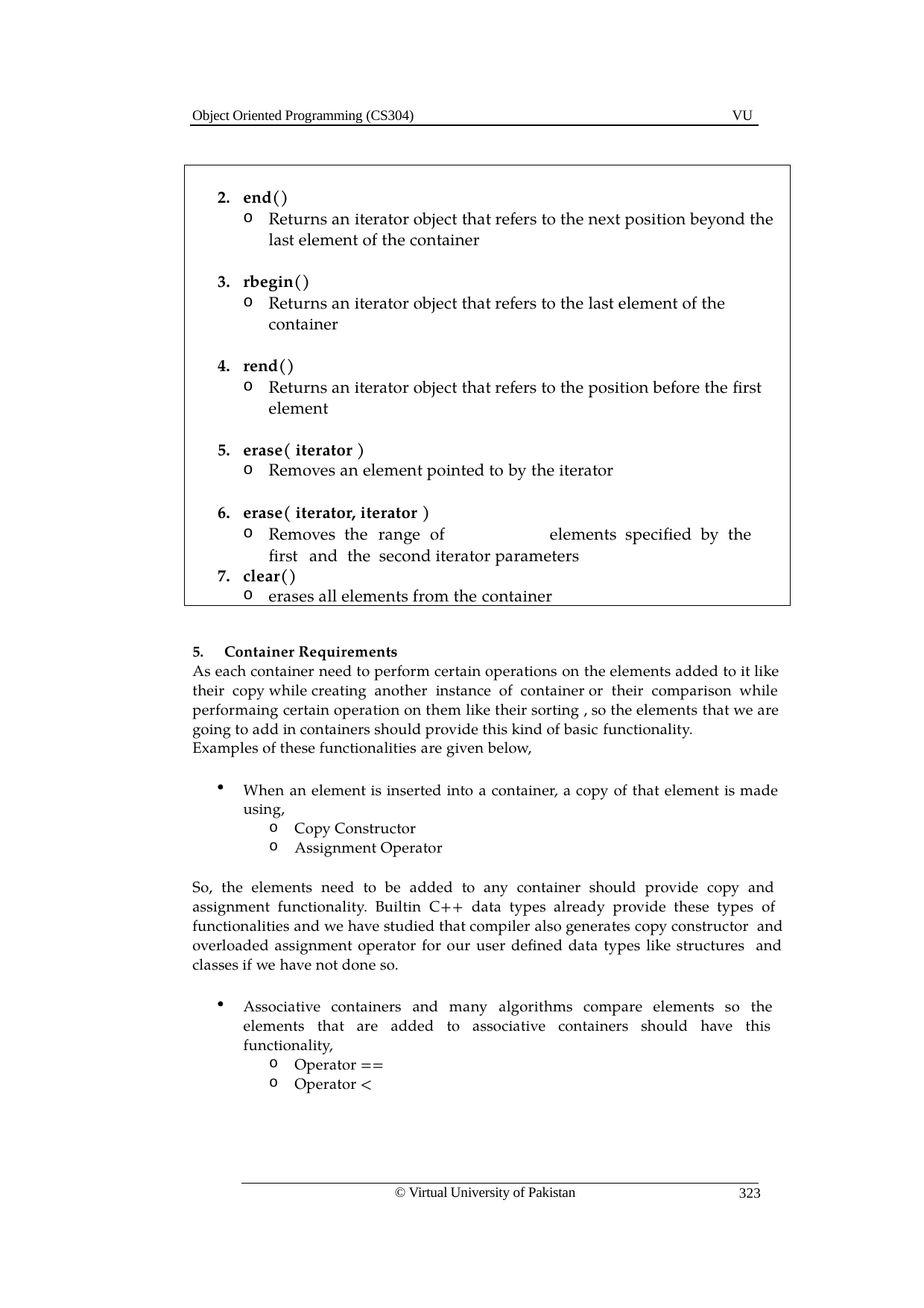

Object Oriented Programming (CS304)
VU

end()
Returns an iterator object that refers to the next position beyond the  last element of the container

rbegin()
Returns an iterator object that refers to the last element of the  container

rend()
Returns an iterator object that refers to the position before the first  element

erase( iterator )
Removes an element pointed to by the iterator

erase( iterator, iterator )
Removes  the  range  of	elements  specified  by  the  first  and  the  second iterator parameters
clear()
erases all elements from the container
Container Requirements
As each container need to perform certain operations on the elements added to it like  their  copy while creating  another  instance  of  container or  their  comparison while
performaing certain operation on them like their sorting , so the elements that we are  going to add in containers should provide this kind of basic functionality.
Examples of these functionalities are given below,

When an element is inserted into a container, a copy of that element is made  using,
Copy Constructor
Assignment Operator

So, the elements need to be added to any container should provide copy and  assignment functionality. Builtin C++ data types already provide these types of  functionalities and we have studied that compiler also generates copy constructor  and overloaded assignment operator for our user defined data types like structures  and classes if we have not done so.

Associative containers and many algorithms compare elements so the  elements that are added to associative containers should have this  functionality,
Operator ==
Operator <
© Virtual University of Pakistan

323